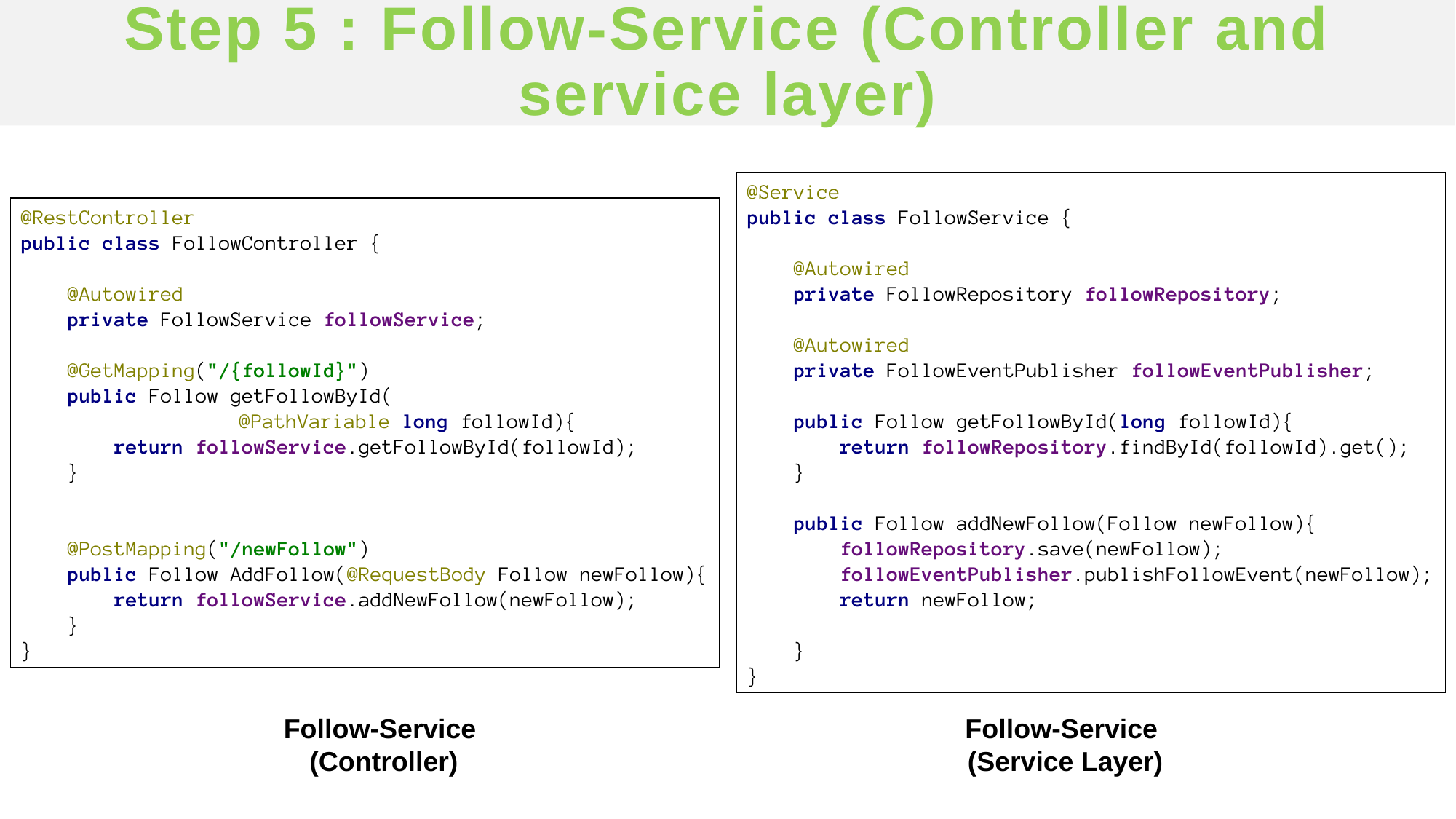

# Step 5 : Follow-Service (Controller and service layer)
@Service
public class FollowService {
    @Autowired
    private FollowRepository followRepository;
    @Autowired
    private FollowEventPublisher followEventPublisher;
    public Follow getFollowById(long followId){
        return followRepository.findById(followId).get();
    }
    public Follow addNewFollow(Follow newFollow){
        followRepository.save(newFollow);
        followEventPublisher.publishFollowEvent(newFollow);
        return newFollow;
    }
}
@RestController
public class FollowController {
    @Autowired
    private FollowService followService;
    @GetMapping("/{followId}")
    public Follow getFollowById(
		@PathVariable long followId){
        return followService.getFollowById(followId);
    }
    @PostMapping("/newFollow")
    public Follow AddFollow(@RequestBody Follow newFollow){
        return followService.addNewFollow(newFollow);
    }
}
Follow-Service  (Controller)
Follow-Service  (Service Layer)